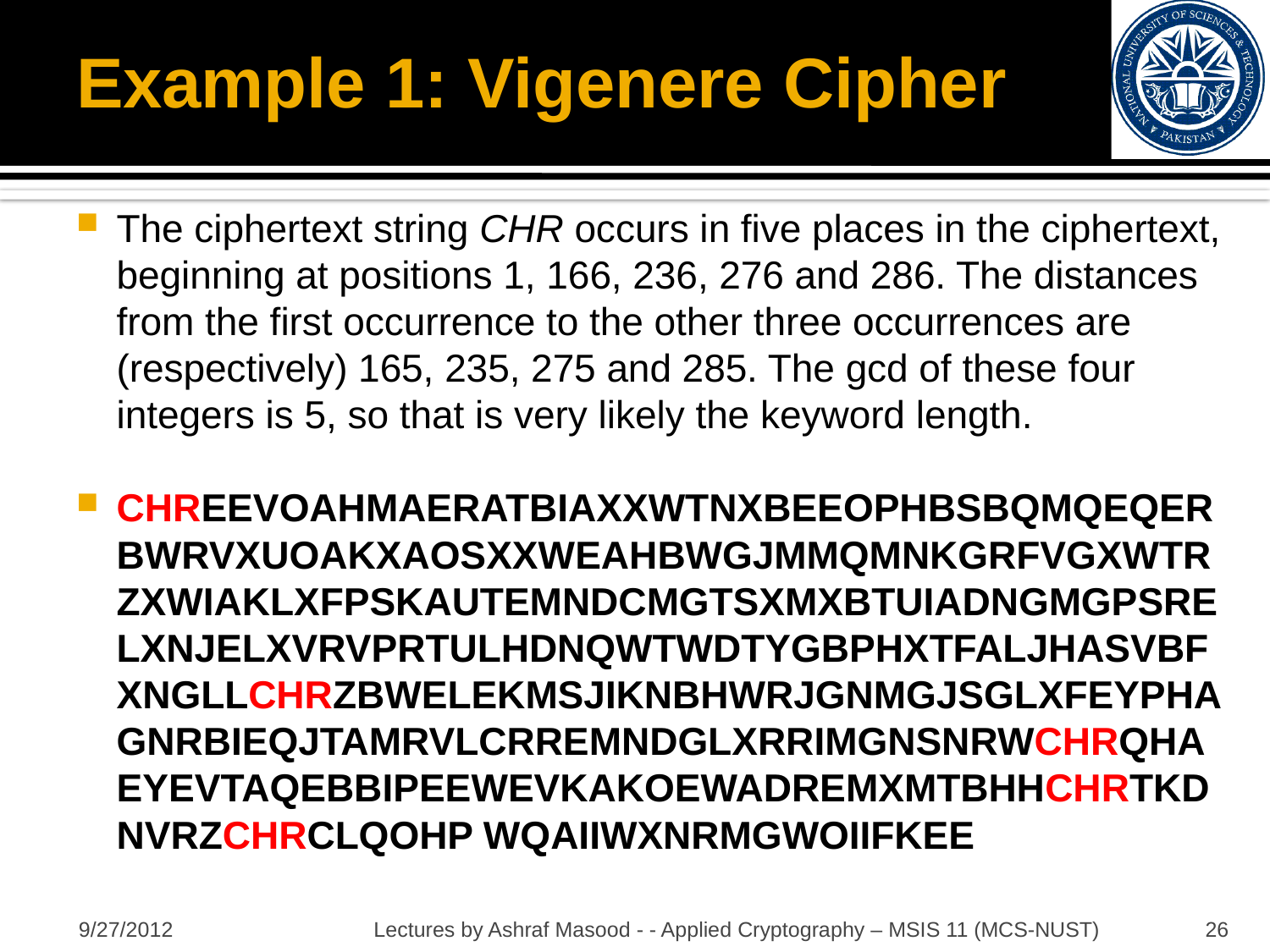

# Example 1: Vigenere Cipher
The ciphertext string CHR occurs in five places in the ciphertext, beginning at positions 1, 166, 236, 276 and 286. The distances from the first occurrence to the other three occurrences are (respectively) 165, 235, 275 and 285. The gcd of these four integers is 5, so that is very likely the keyword length.

CHREEVOAHMAERATBIAXXWTNXBEEOPHBSBQMQEQERBWRVXUOAKXAOSXXWEAHBWGJMMQMNKGRFVGXWTRZXWIAKLXFPSKAUTEMNDCMGTSXMXBTUIADNGMGPSRELXNJELXVRVPRTULHDNQWTWDTYGBPHXTFALJHASVBFXNGLLCHRZBWELEKMSJIKNBHWRJGNMGJSGLXFEYPHAGNRBIEQJTAMRVLCRREMNDGLXRRIMGNSNRWCHRQHAEYEVTAQEBBIPEEWEVKAKOEWADREMXMTBHHCHRTKDNVRZCHRCLQOHP WQAIIWXNRMGWOIIFKEE

9/27/2012
Lectures by Ashraf Masood - - Applied Cryptography – MSIS 11 (MCS-NUST)
26